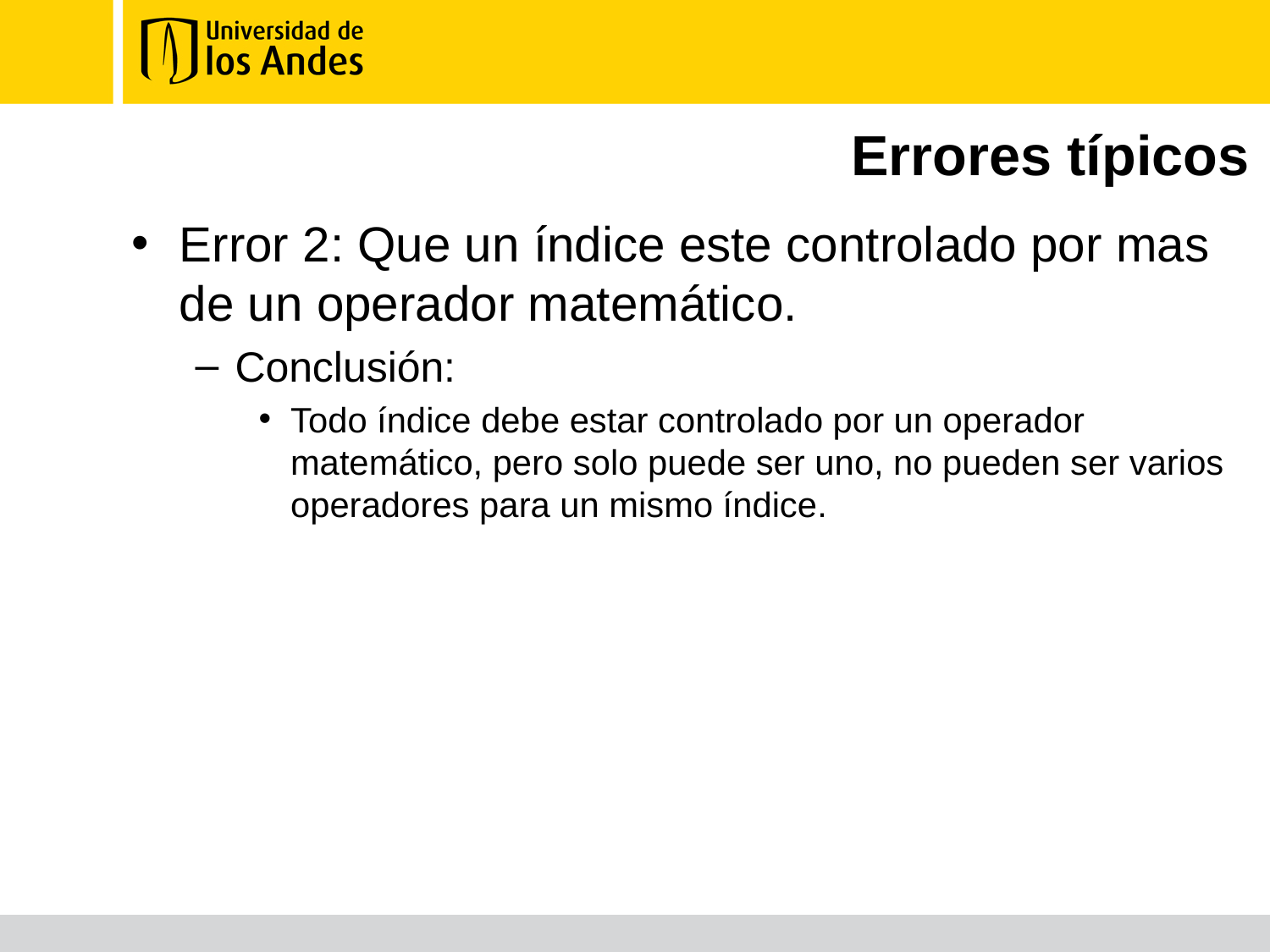

# Errores típicos
Error 2: Que un índice este controlado por mas de un operador matemático.
Conclusión:
Todo índice debe estar controlado por un operador matemático, pero solo puede ser uno, no pueden ser varios operadores para un mismo índice.